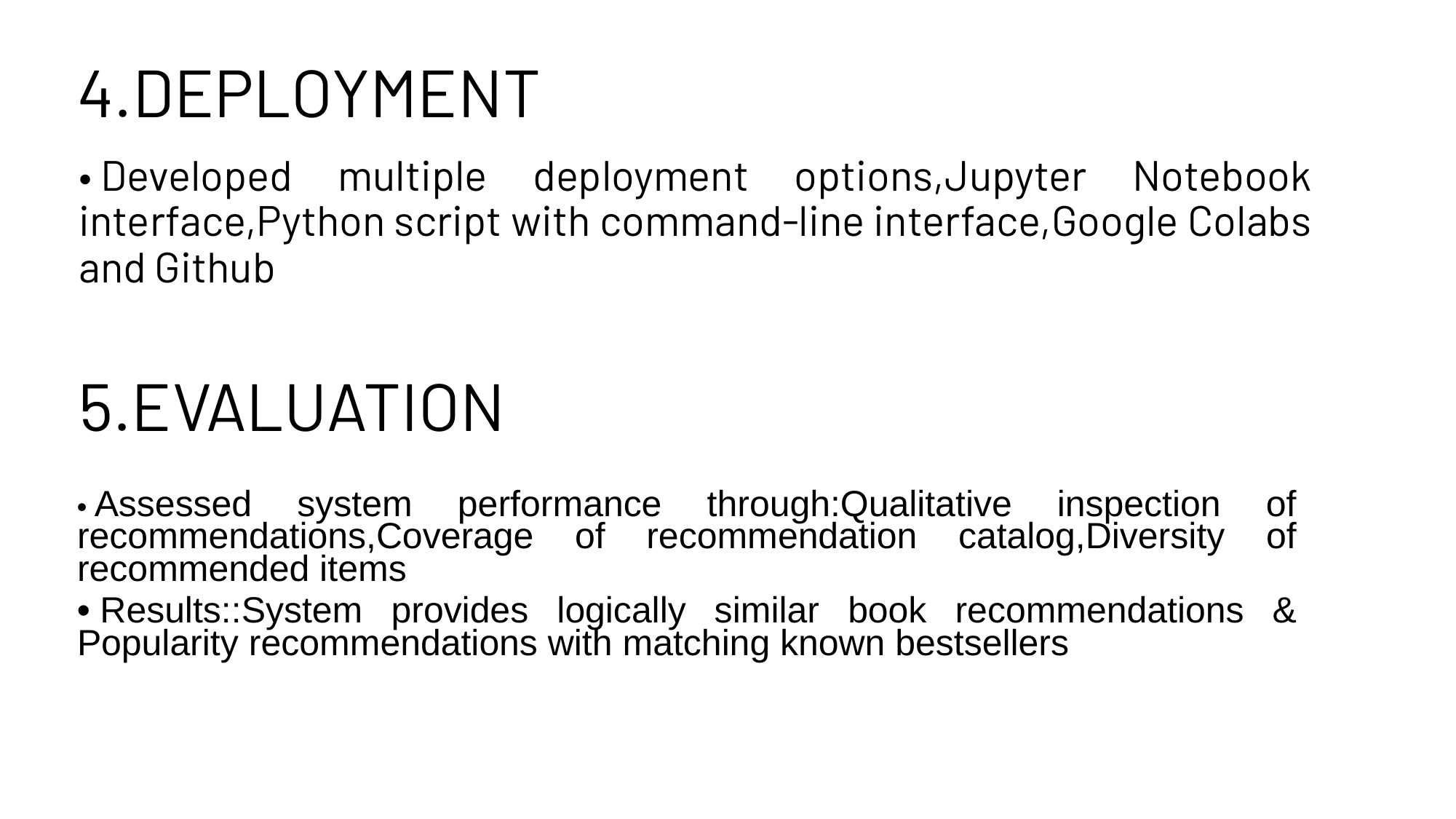

# 4.DEPLOYMENT
• Developed multiple deployment options,Jupyter Notebook interface,Python script with command-line interface,Google Colabs and Github

5.EVALUATION
• Assessed system performance through:Qualitative inspection of recommendations,Coverage of recommendation catalog,Diversity of recommended items
• Results::System provides logically similar book recommendations & Popularity recommendations with matching known bestsellers